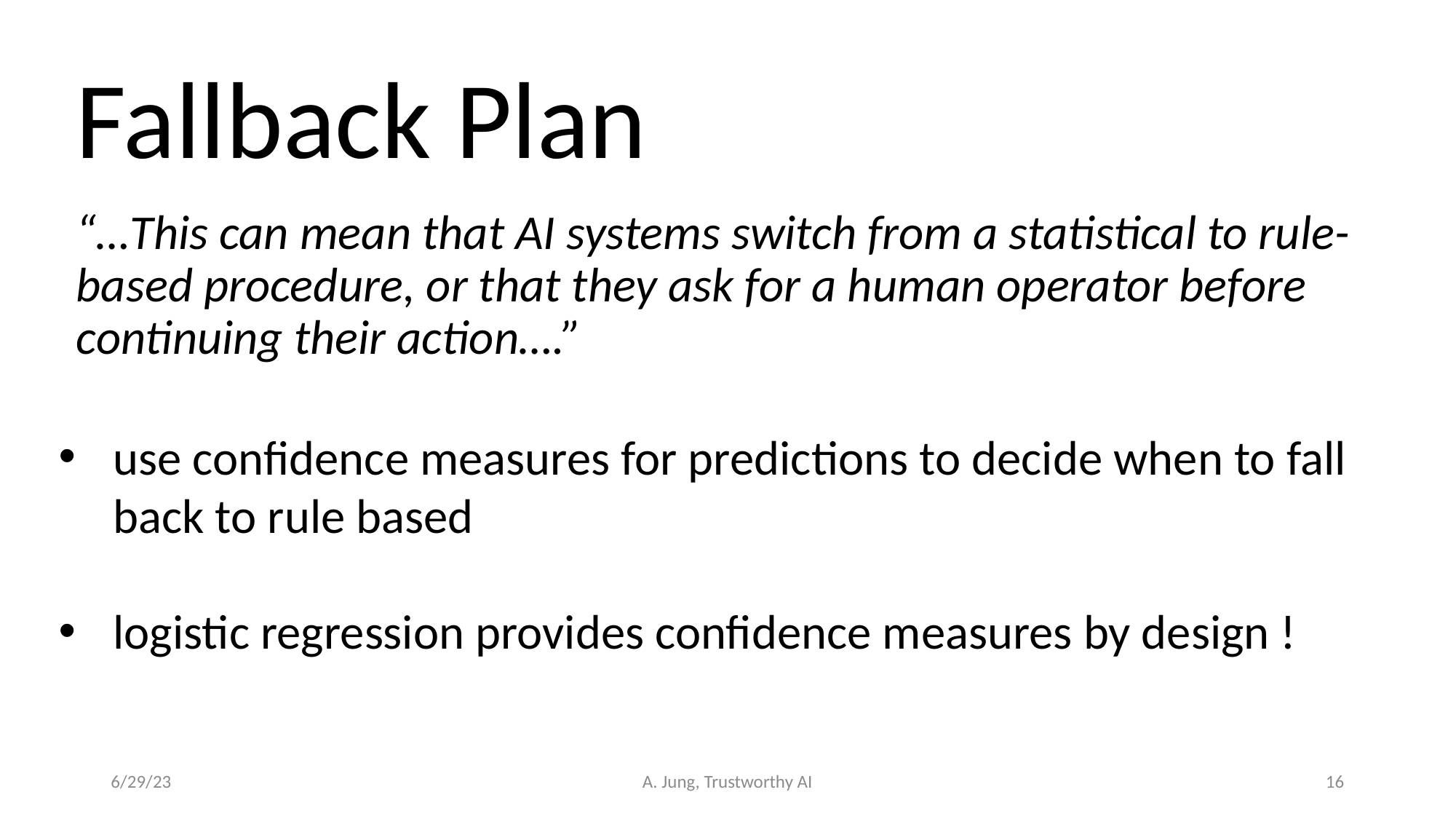

# Fallback Plan
“…This can mean that AI systems switch from a statistical to rule-based procedure, or that they ask for a human operator before continuing their action….”
use confidence measures for predictions to decide when to fall back to rule based

logistic regression provides confidence measures by design !
6/29/23
A. Jung, Trustworthy AI
16